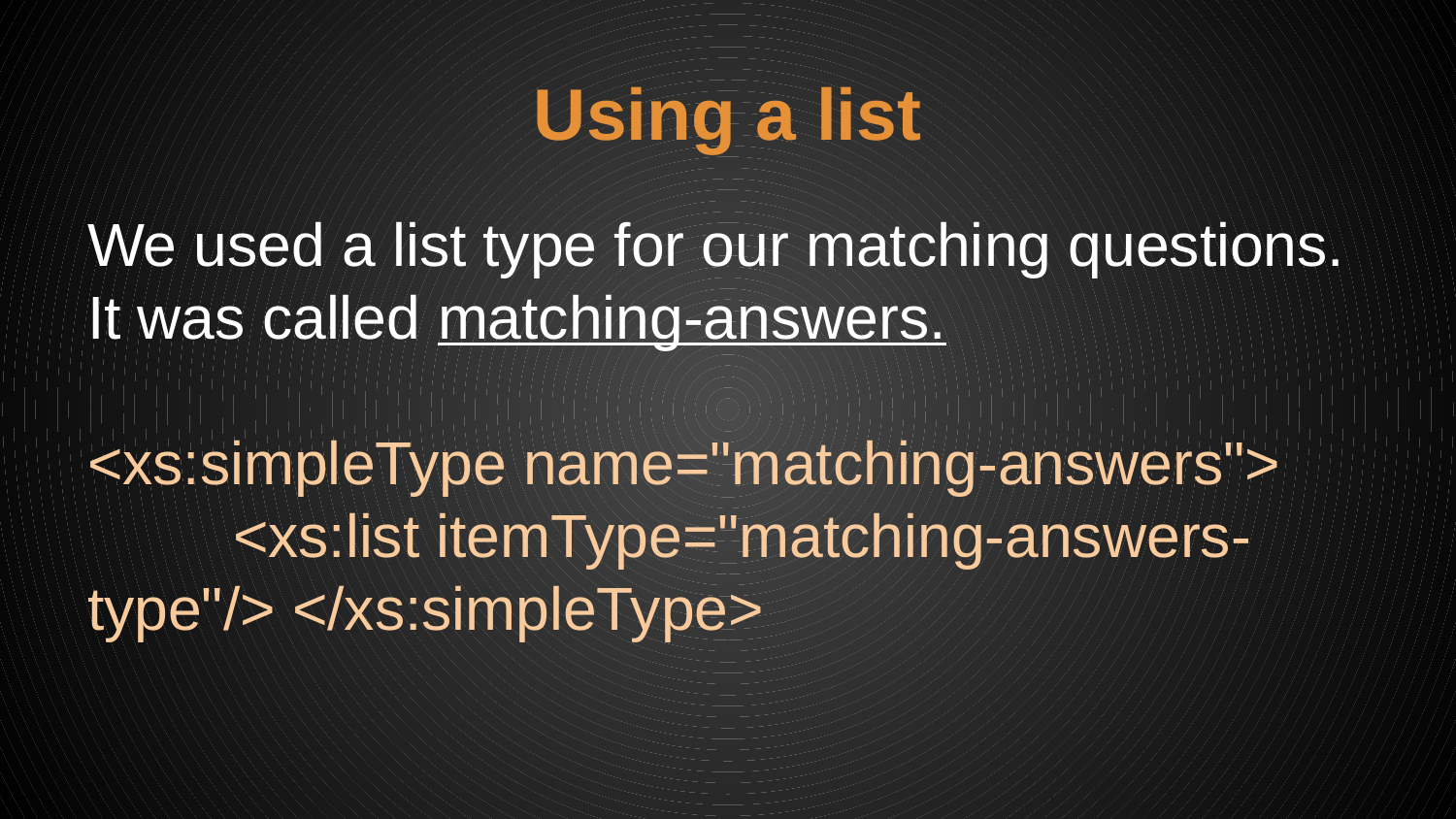

# Using a list
We used a list type for our matching questions. It was called matching-answers.

<xs:simpleType name="matching-answers">
 	<xs:list itemType="matching-answers-type"/> </xs:simpleType>